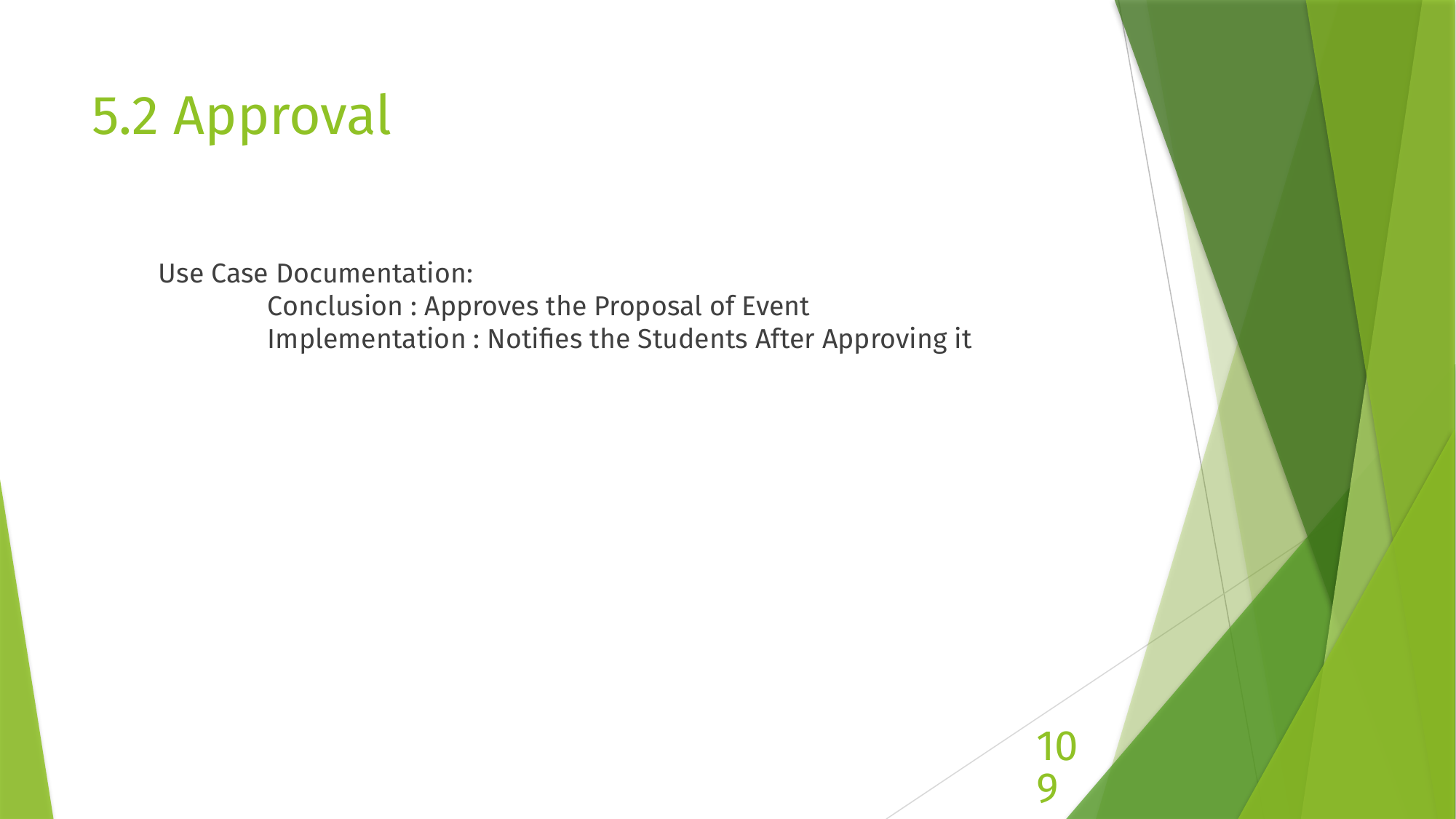

# 5.2 Approval
Use Case Documentation:
	Conclusion : Approves the Proposal of Event
	Implementation : Notifies the Students After Approving it
109